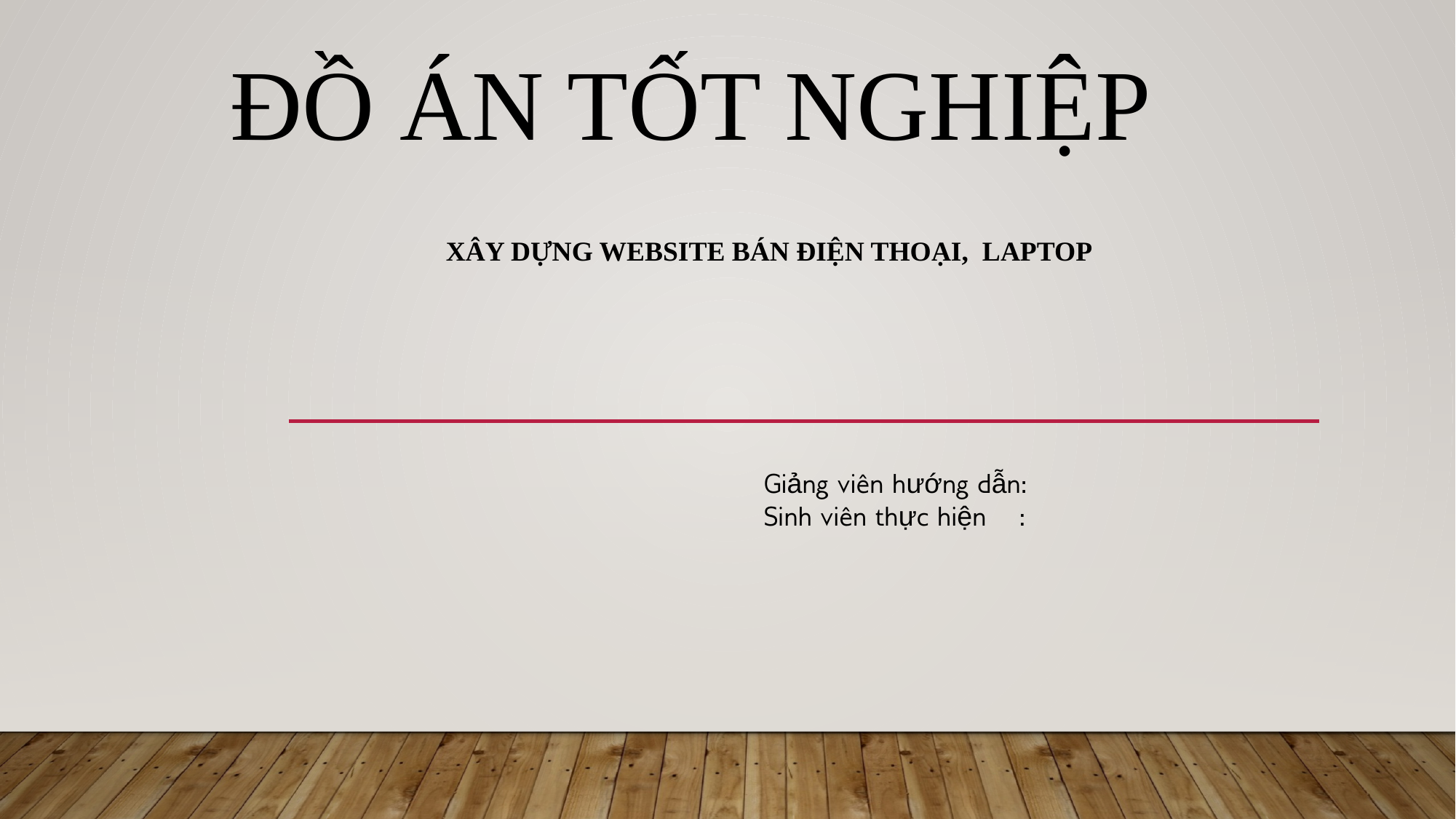

# Đồ án tốt nghiệp
Xây dựng website bán điện thoại,  laptop

Giảng viên hướng dẫn:
Sinh viên thực hiện    :